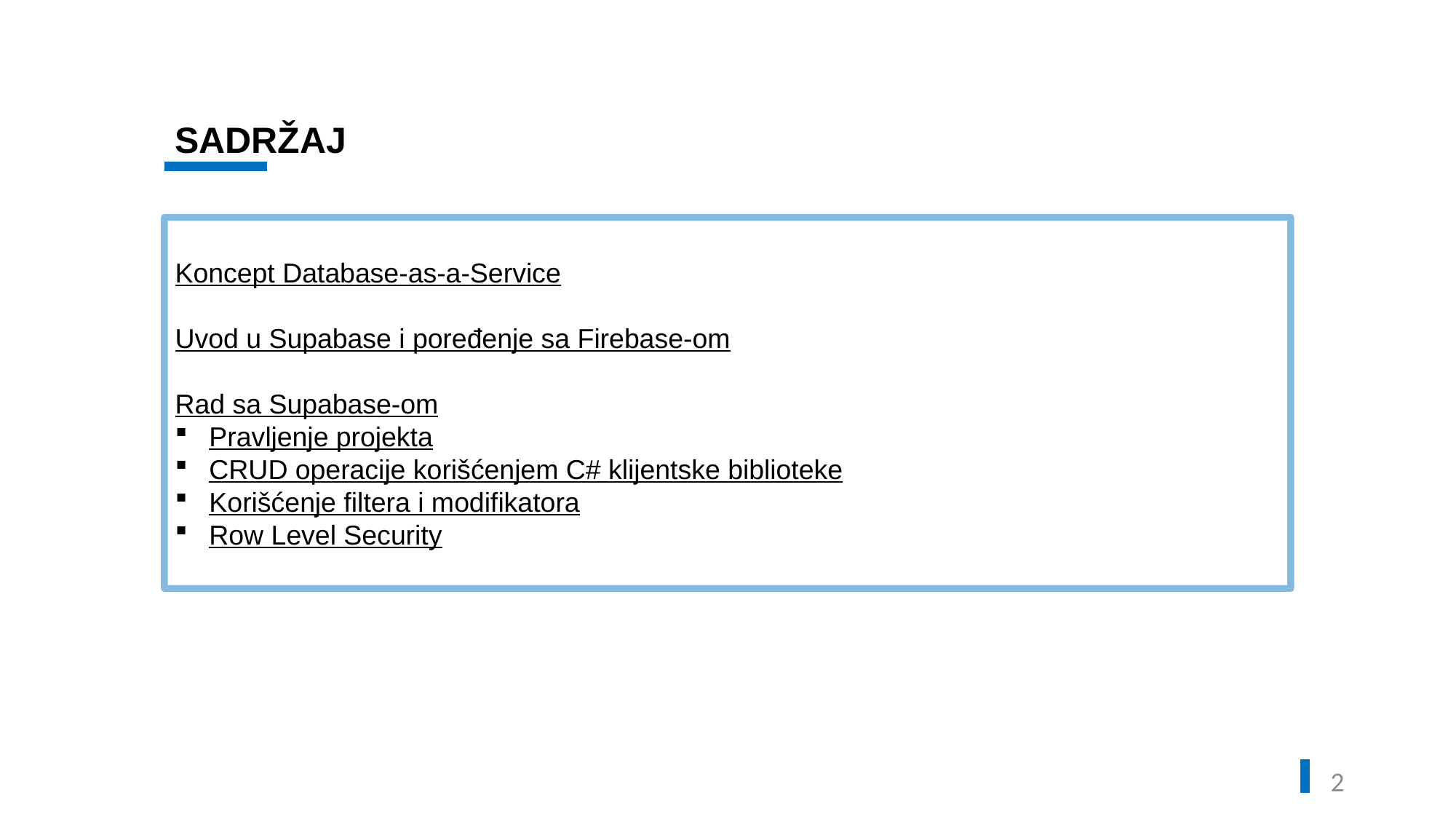

SADRŽAJ

Koncept Database-as-a-Service

Uvod u Supabase i poređenje sa Firebase-om

Rad sa Supabase-om
Pravljenje projekta
CRUD operacije korišćenjem C# klijentske biblioteke
Korišćenje filtera i modifikatora
Row Level Security

2